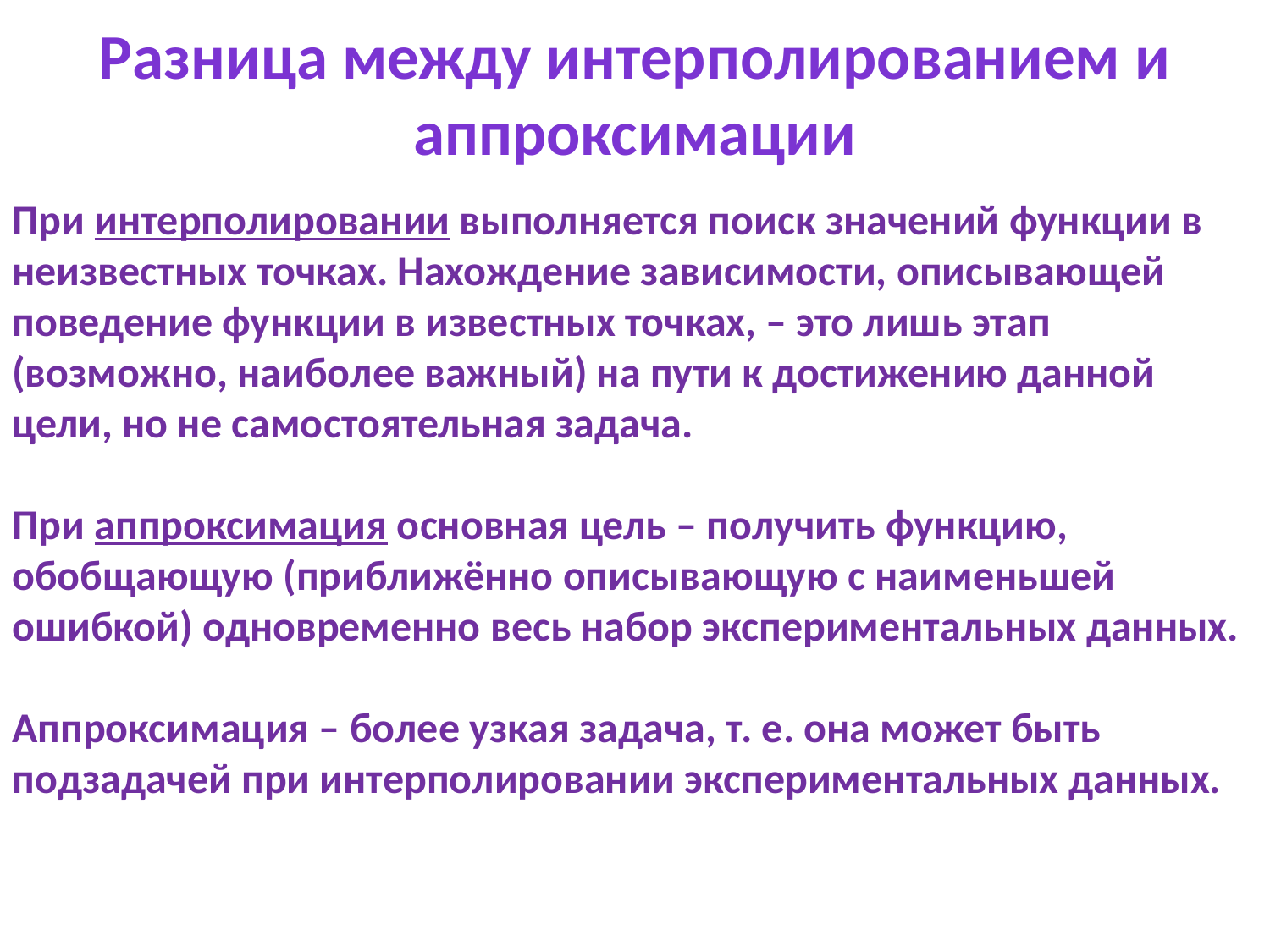

Разница между интерполированием и аппроксимации
При интерполировании выполняется поиск значений функции в неизвестных точках. Нахождение зависимости, описывающей поведение функции в известных точках, – это лишь этап (возможно, наиболее важный) на пути к достижению данной цели, но не самостоятельная задача.

При аппроксимация основная цель – получить функцию, обобщающую (приближённо описывающую с наименьшей ошибкой) одновременно весь набор экспериментальных данных.

Аппроксимация – более узкая задача, т. е. она может быть подзадачей при интерполировании экспериментальных данных.